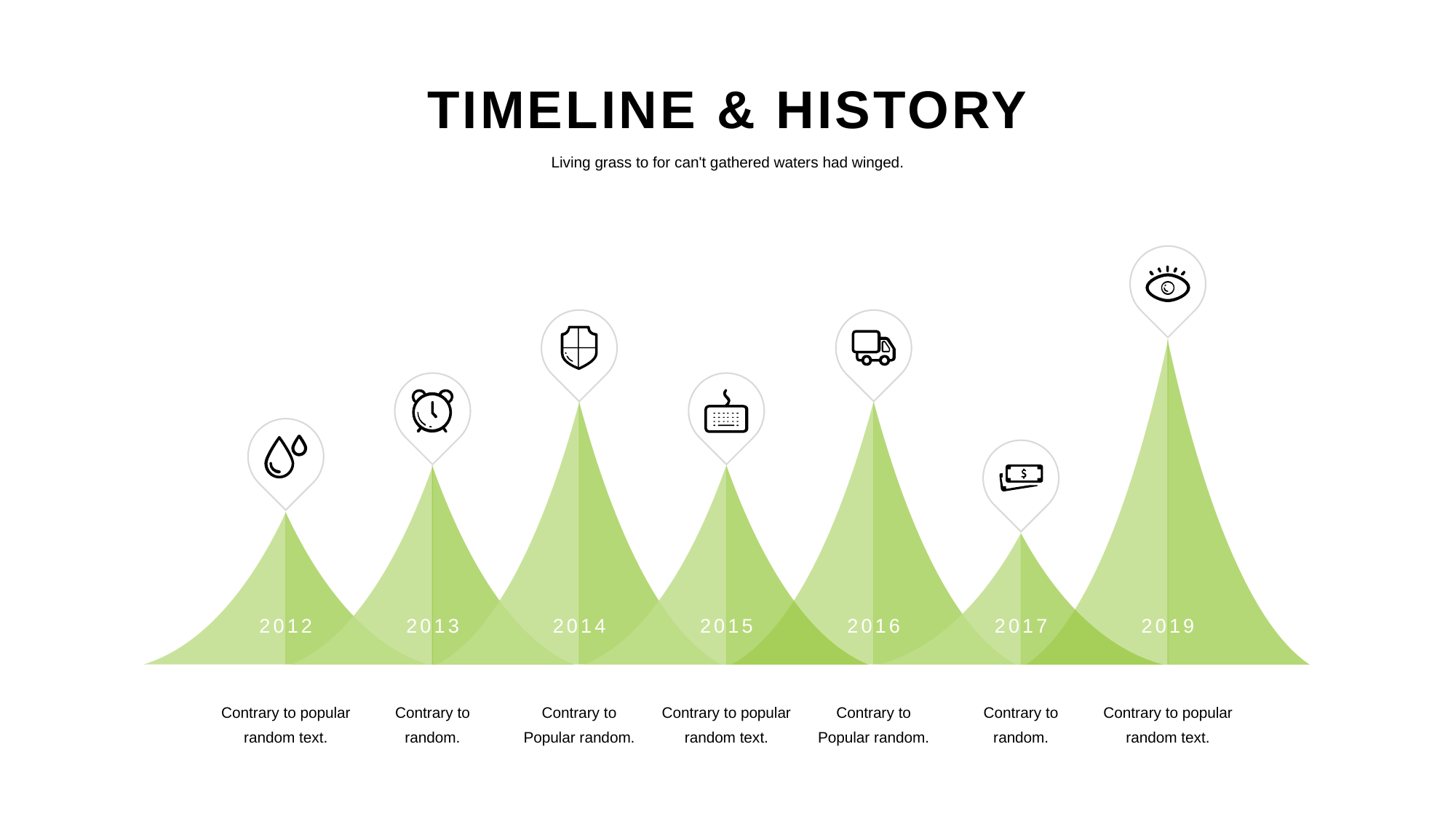

TIMELINE & HISTORY
Living grass to for can't gathered waters had winged.

2012
2013
2014
2015
2016
2017
2019
Contrary to popular
random text.
Contrary to
random.
Contrary to
Popular random.
Contrary to popular
random text.
Contrary to
Popular random.
Contrary to
random.
Contrary to popular
random text.